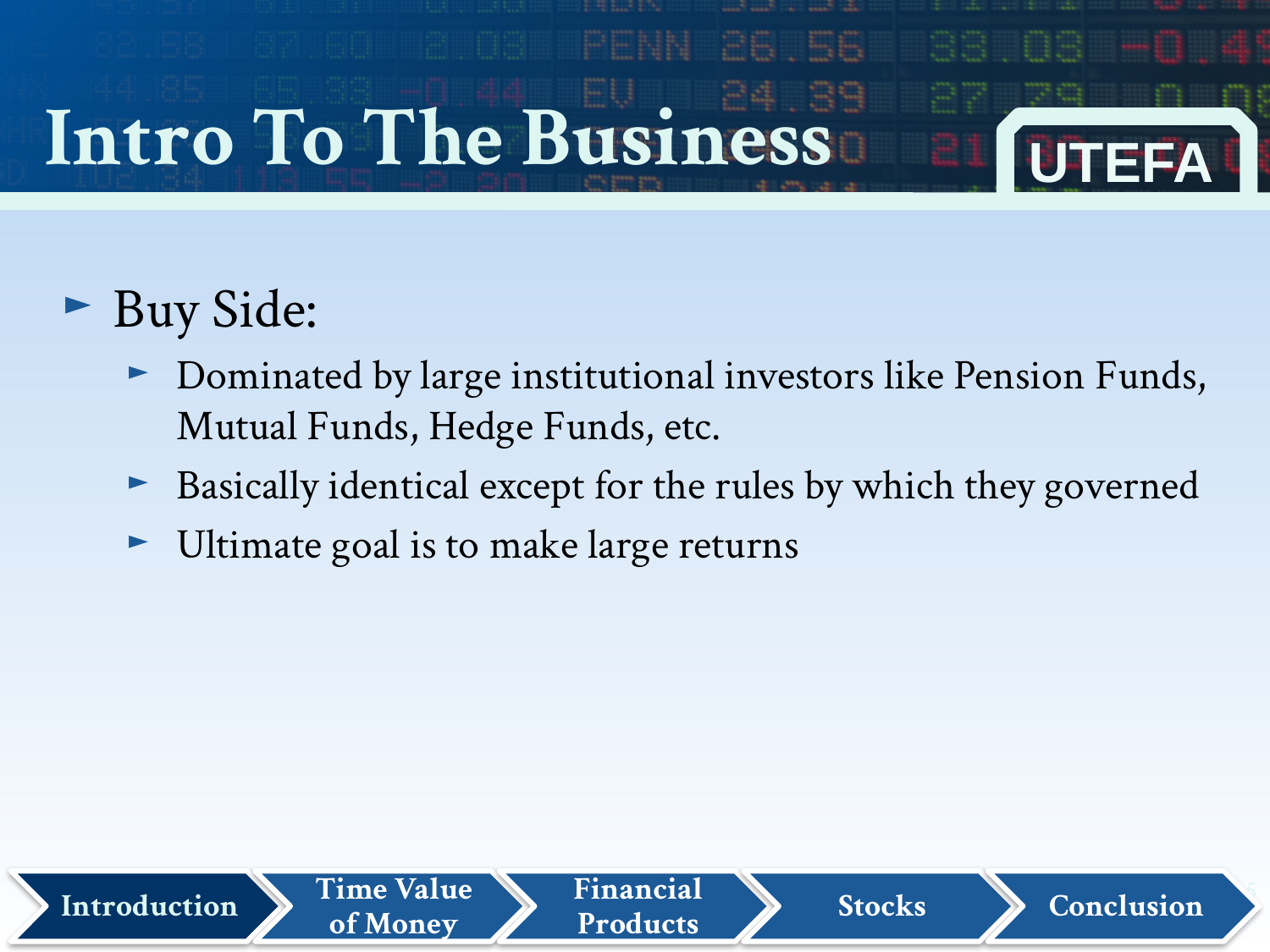

Intro To The Business
UTEFA
Buy Side:
Dominated by large institutional investors like Pension Funds, Mutual Funds, Hedge Funds, etc.
Basically identical except for the rules by which they governed
Ultimate goal is to make large returns
5
Introduction
Time Value of Money
Financial Products
Stocks
Conclusion